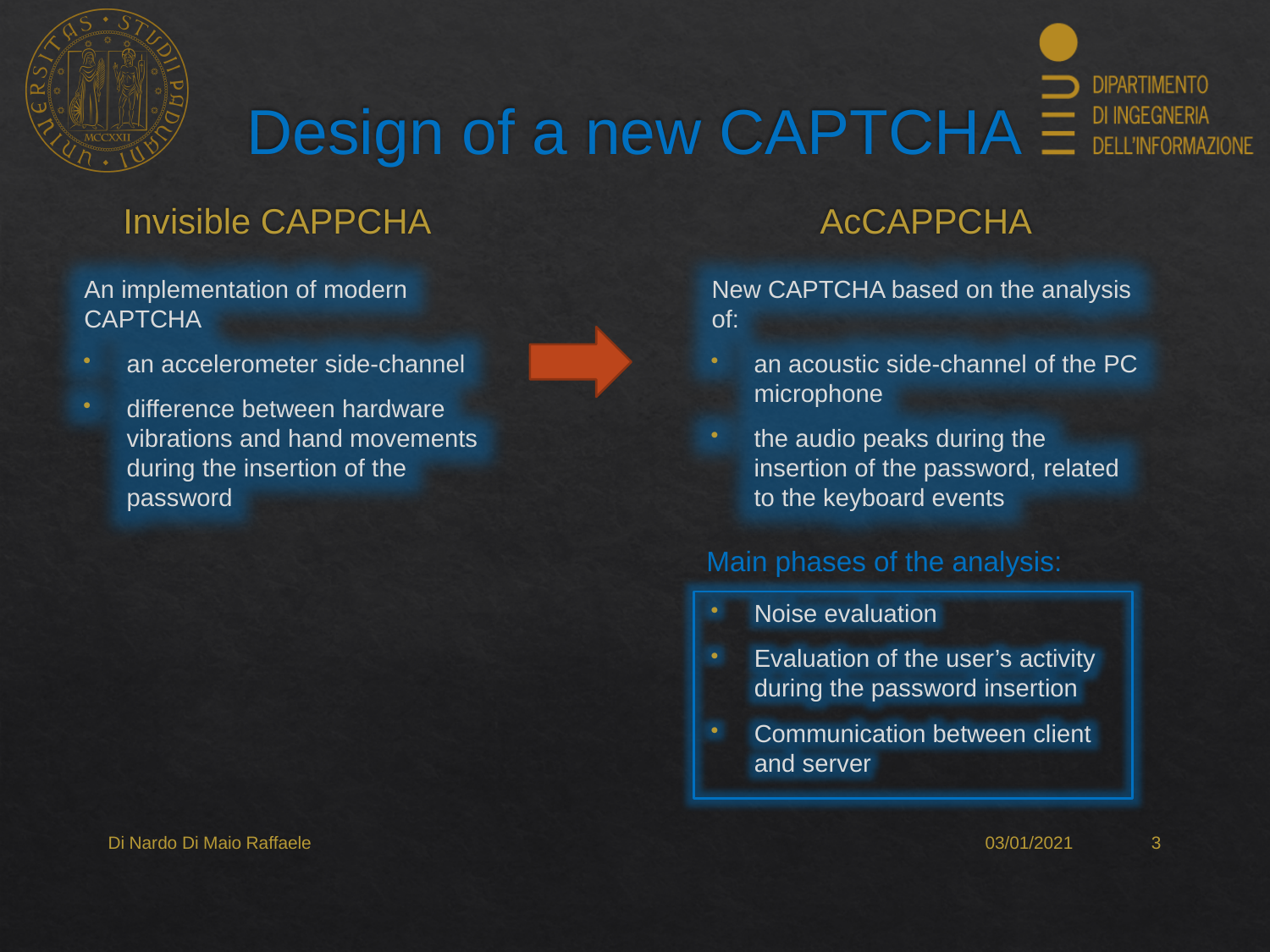

# Design of a new CAPTCHA
Invisible CAPPCHA
AcCAPPCHA
An implementation of modern CAPTCHA
an accelerometer side-channel
difference between hardware vibrations and hand movements during the insertion of the password
New CAPTCHA based on the analysis of:
an acoustic side-channel of the PC microphone
the audio peaks during the insertion of the password, related to the keyboard events

Main phases of the analysis:
Noise evaluation
Evaluation of the user’s activity during the password insertion
Communication between client and server
Di Nardo Di Maio Raffaele
03/01/2021
3